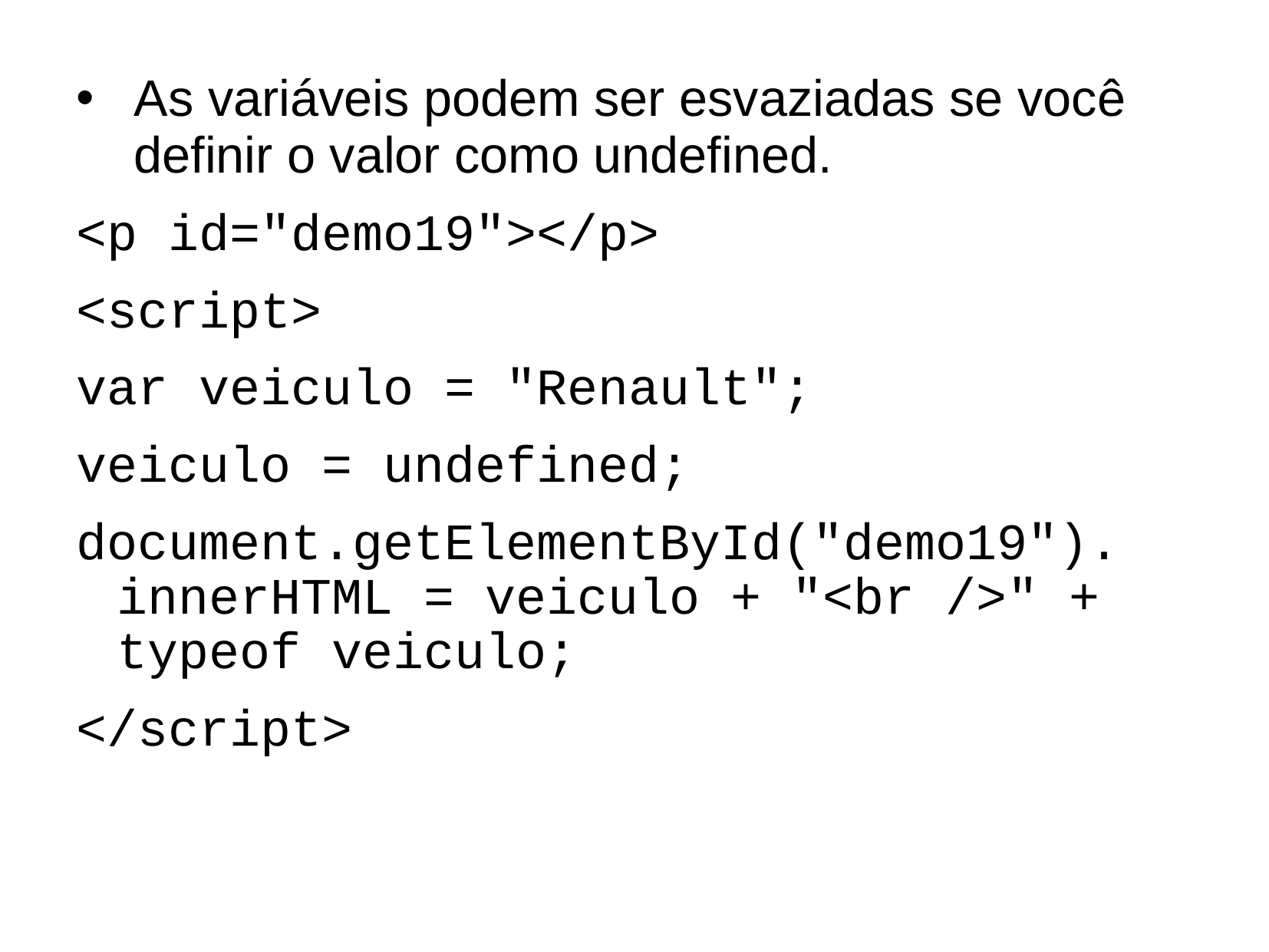

As variáveis podem ser esvaziadas se você definir o valor como undefined.
<p id="demo19"></p>
<script>
var veiculo = "Renault";
veiculo = undefined;
document.getElementById("demo19"). innerHTML = veiculo + "<br />" + typeof veiculo;
</script>